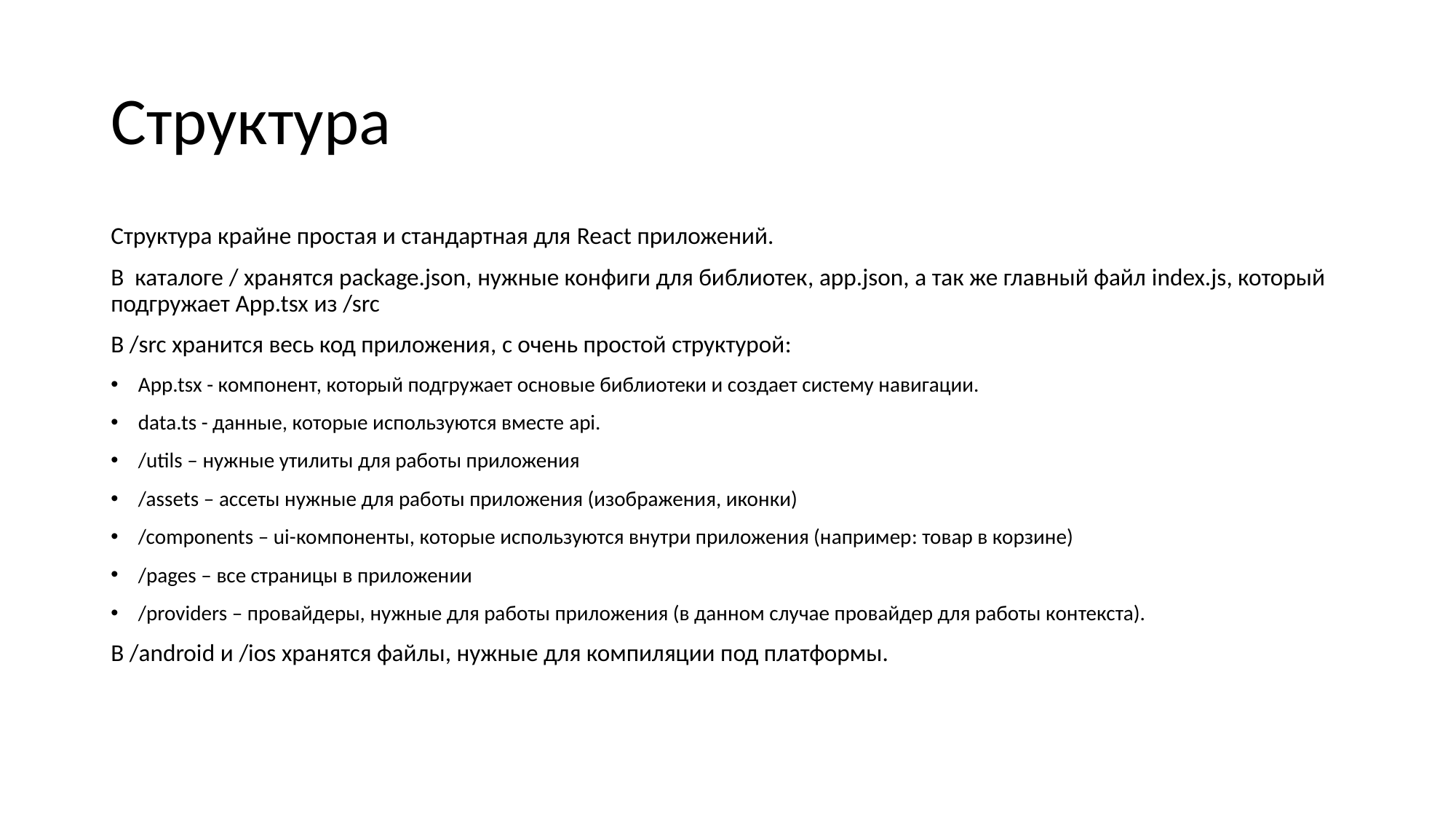

# Структура
Структура крайне простая и стандартная для React приложений.
В  каталоге / хранятся package.json, нужные конфиги для библиотек, app.json, а так же главный файл index.js, который подгружает App.tsx из /src
В /src хранится весь код приложения, с очень простой структурой:
App.tsx - компонент, который подгружает основые библиотеки и создает систему навигации.
data.ts - данные, которые используются вместе api.
/utils – нужные утилиты для работы приложения
/assets – ассеты нужные для работы приложения (изображения, иконки)
/components – ui-компоненты, которые используются внутри приложения (например: товар в корзине)
/pages – все страницы в приложении
/providers – провайдеры, нужные для работы приложения (в данном случае провайдер для работы контекста).
В /android и /ios хранятся файлы, нужные для компиляции под платформы.